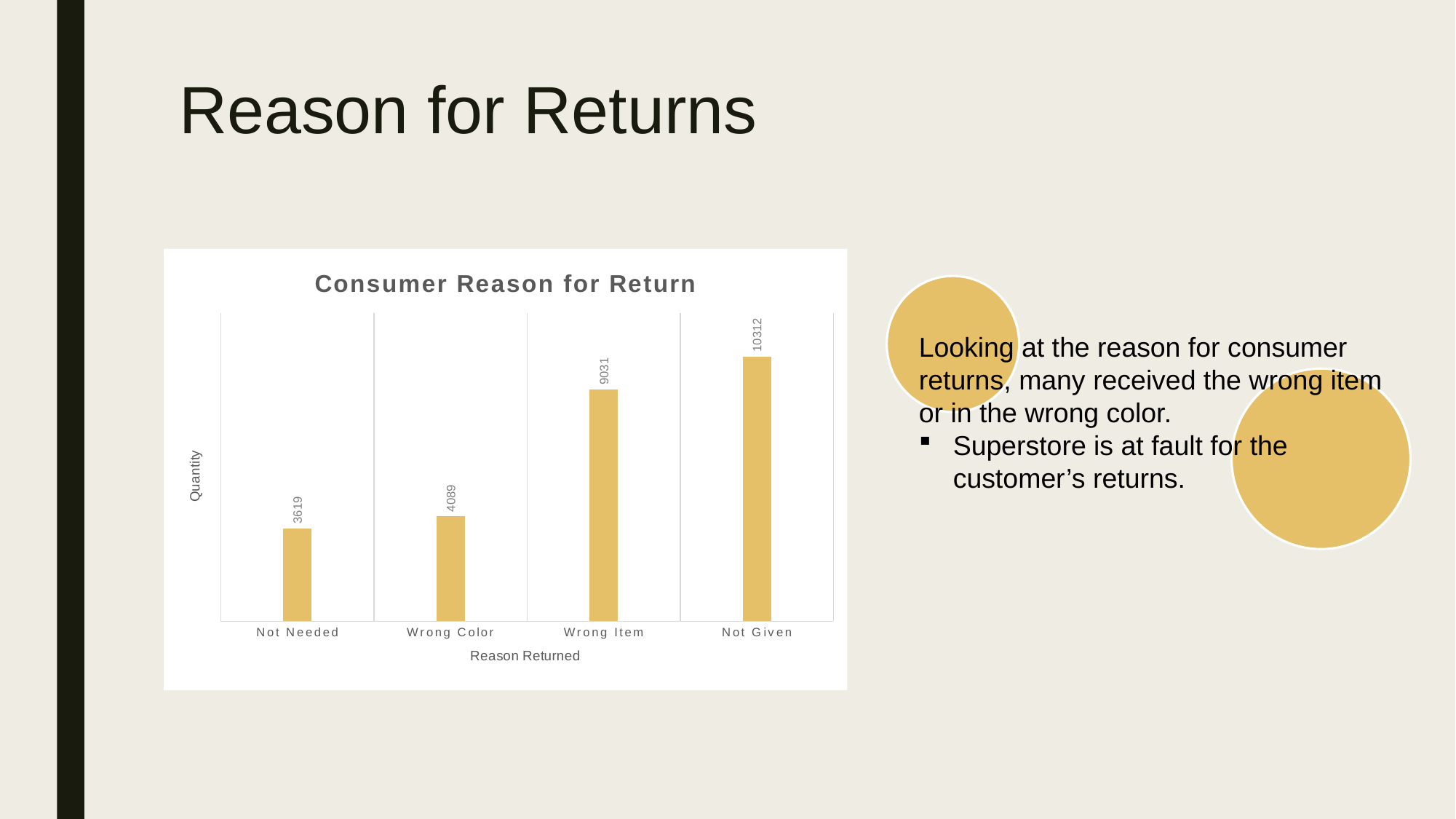

# Reason for Returns

### Chart: Consumer Reason for Return

| Category | Number of Orders |
|---|---|
| Not Needed | 3619.0 |
| Wrong Color | 4089.0 |
| Wrong Item | 9031.0 |
| Not Given | 10312.0 |
Looking at the reason for consumer returns, many received the wrong item or in the wrong color.
Superstore is at fault for the customer’s returns.